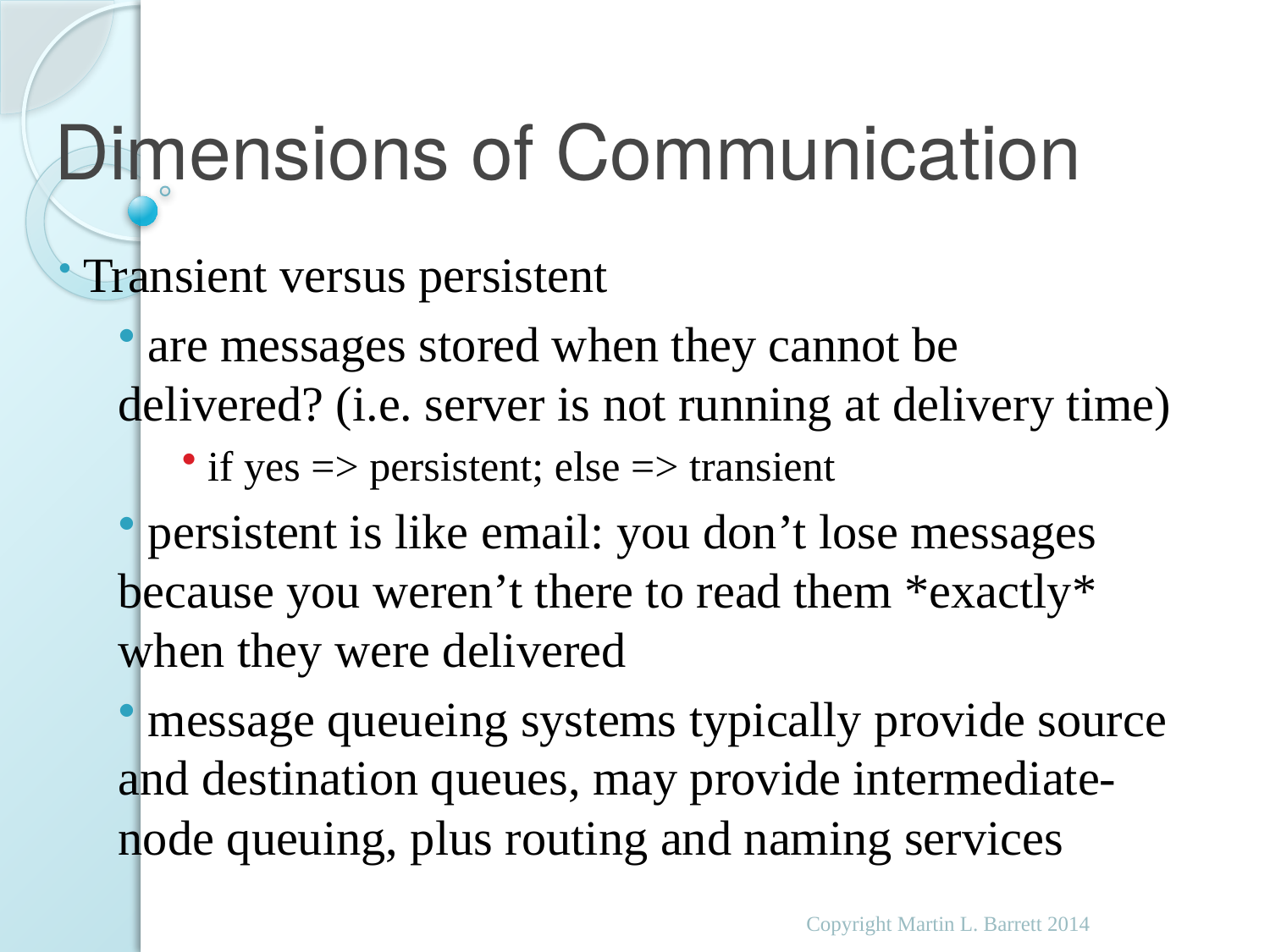

# Dimensions of Communication
 Transient versus persistent
 are messages stored when they cannot be delivered? (i.e. server is not running at delivery time)
 if yes => persistent; else => transient
 persistent is like email: you don’t lose messages because you weren’t there to read them *exactly* when they were delivered
 message queueing systems typically provide source and destination queues, may provide intermediate-node queuing, plus routing and naming services
Copyright Martin L. Barrett 2014